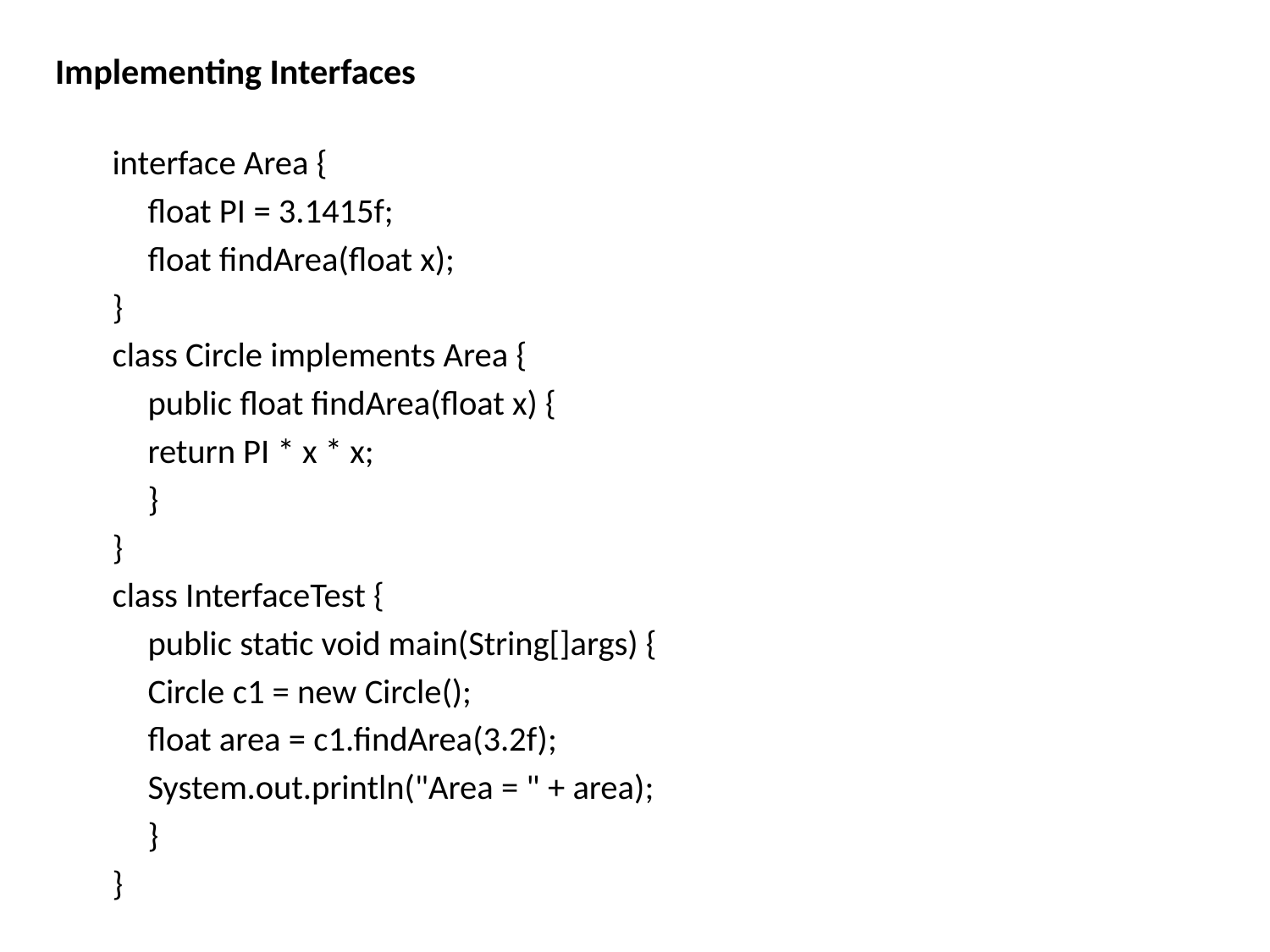

Implementing Interfaces
interface Area {
	float PI = 3.1415f;
	float findArea(float x);
}
class Circle implements Area {
	public float findArea(float x) {
		return PI * x * x;
	}
}
class InterfaceTest {
	public static void main(String[]args) {
		Circle c1 = new Circle();
		float area = c1.findArea(3.2f);
		System.out.println("Area = " + area);
	}
}